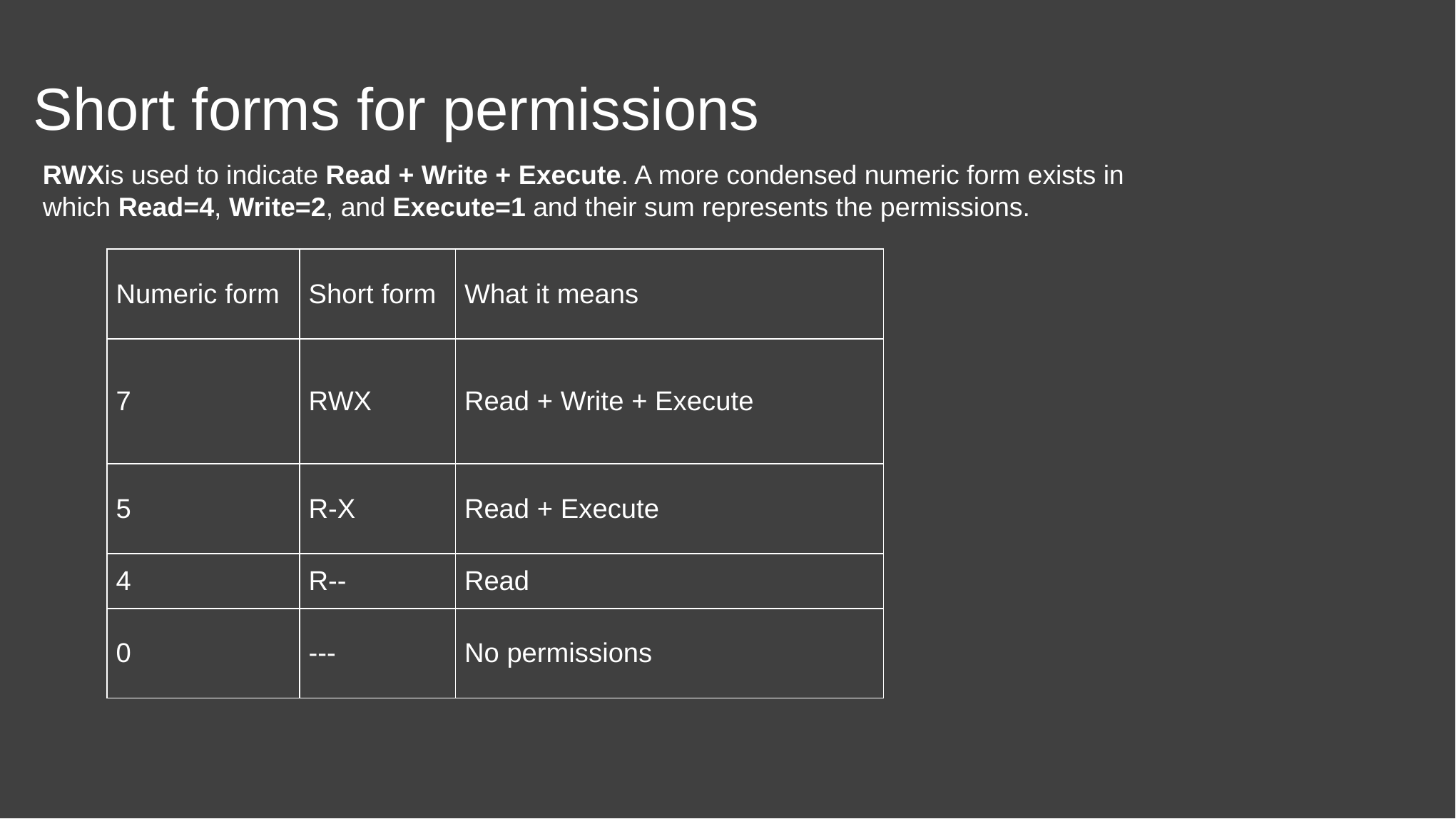

# Short forms for permissions
RWXis used to indicate Read + Write + Execute. A more condensed numeric form exists in which Read=4, Write=2, and Execute=1 and their sum represents the permissions.
| Numeric form | Short form | What it means |
| --- | --- | --- |
| 7 | RWX | Read + Write + Execute |
| 5 | R-X | Read + Execute |
| 4 | R-- | Read |
| 0 | --- | No permissions |